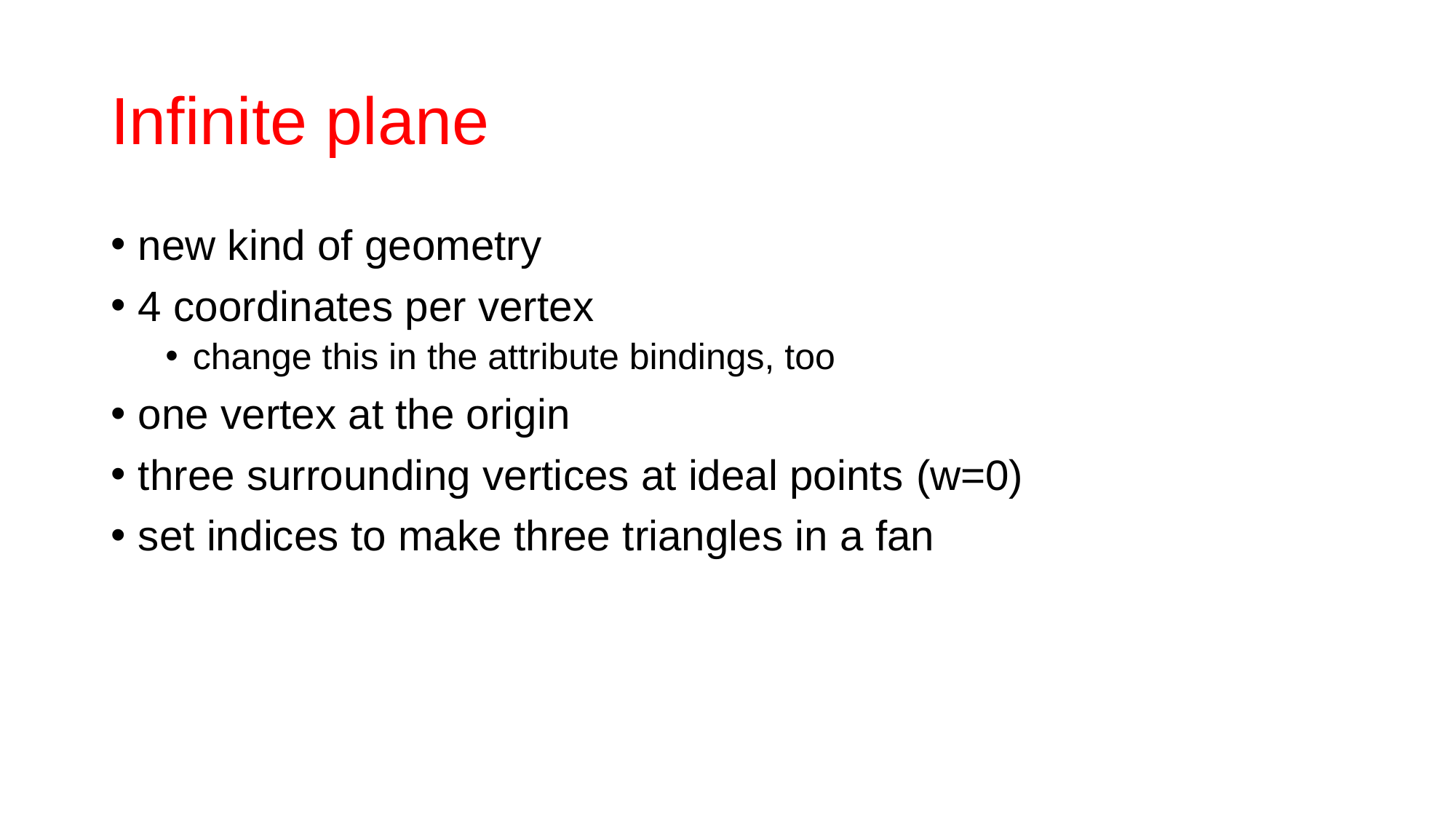

# Infinite plane
new kind of geometry
4 coordinates per vertex
change this in the attribute bindings, too
one vertex at the origin
three surrounding vertices at ideal points (w=0)
set indices to make three triangles in a fan